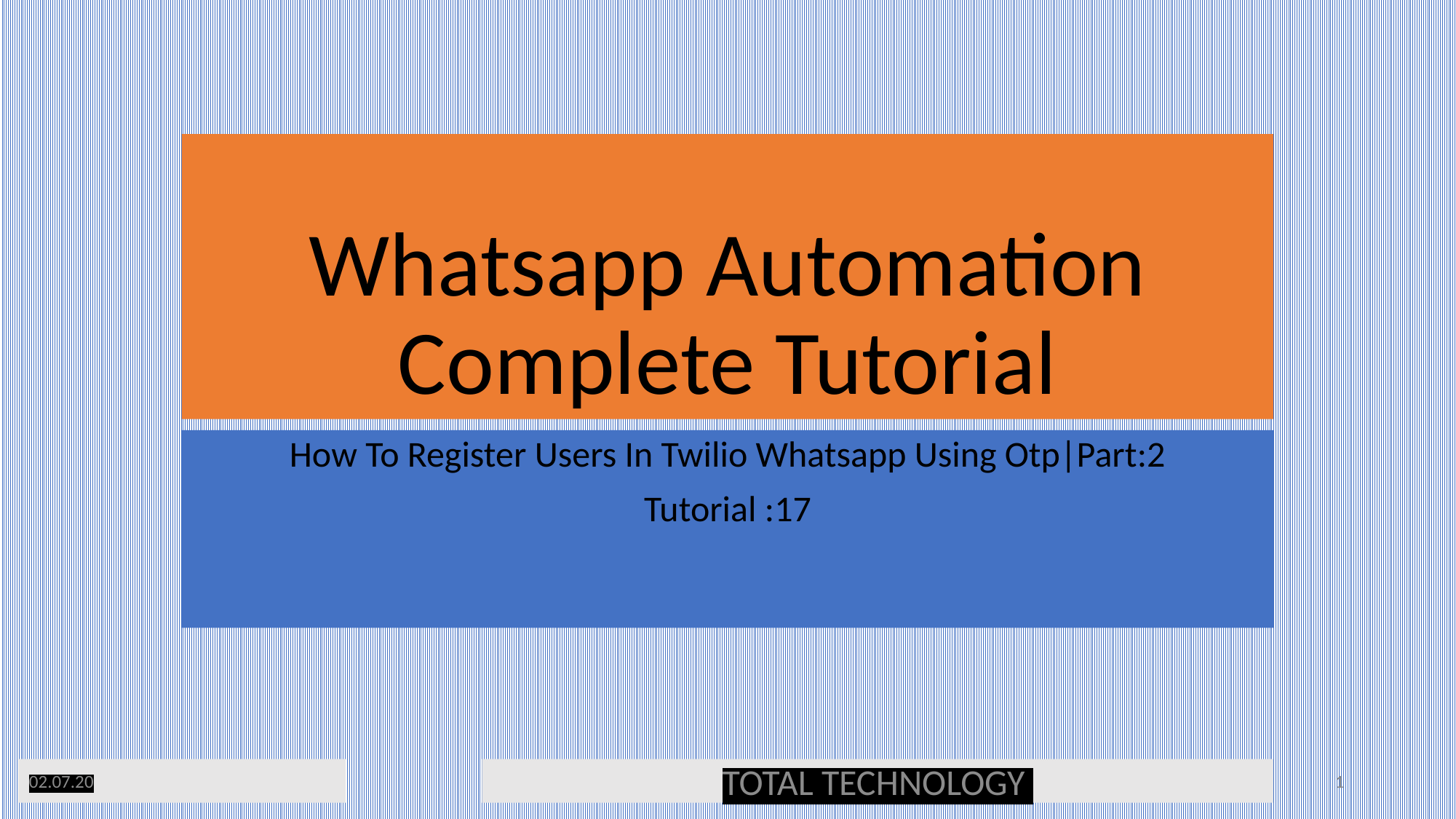

# Whatsapp Automation Complete Tutorial
How To Register Users In Twilio Whatsapp Using Otp|Part:2
Tutorial :17

02.07.20
TOTAL TECHNOLOGY
1